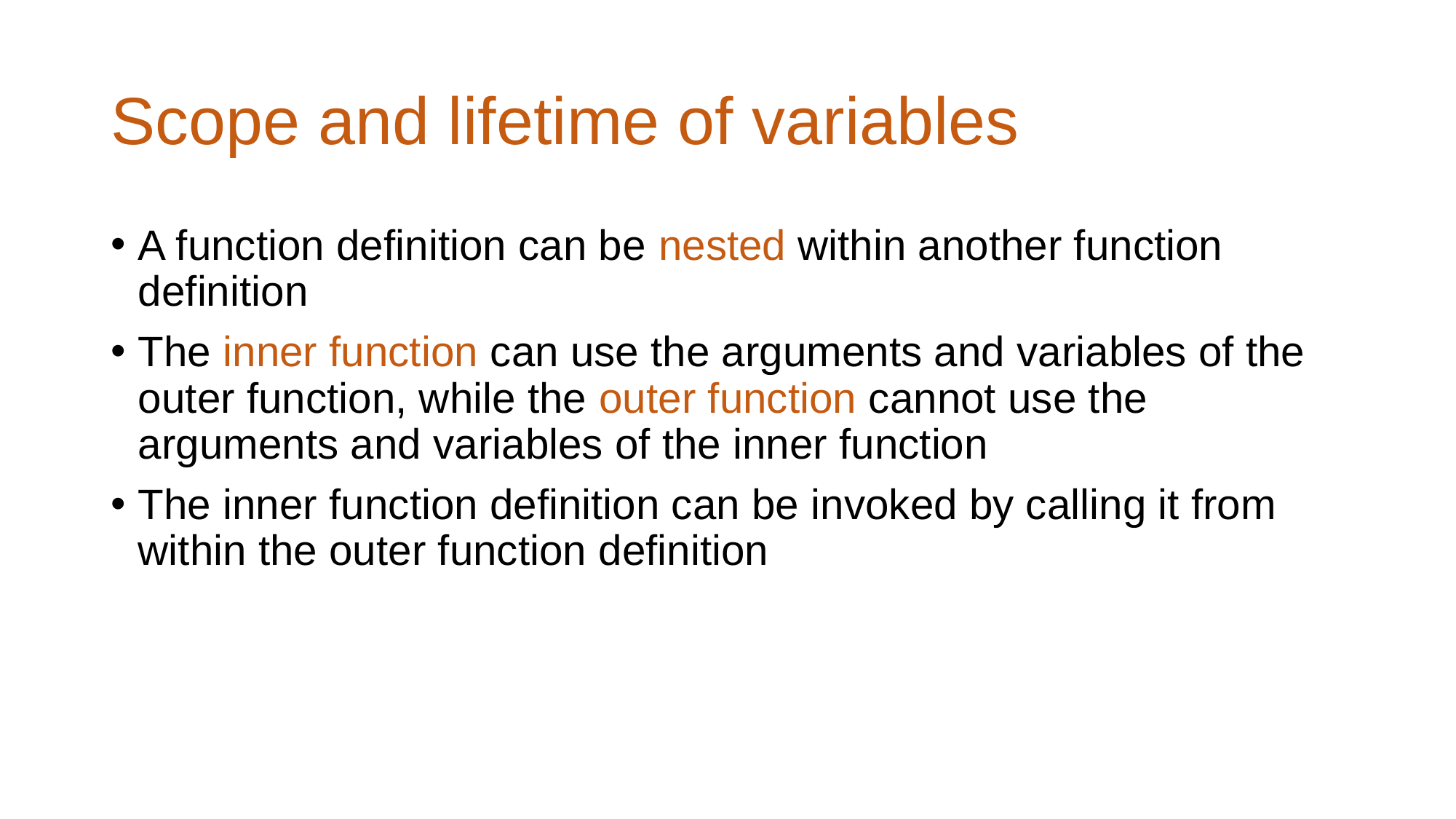

# Scope and lifetime of variables
A function definition can be nested within another function definition
The inner function can use the arguments and variables of the outer function, while the outer function cannot use the arguments and variables of the inner function
The inner function definition can be invoked by calling it from within the outer function definition